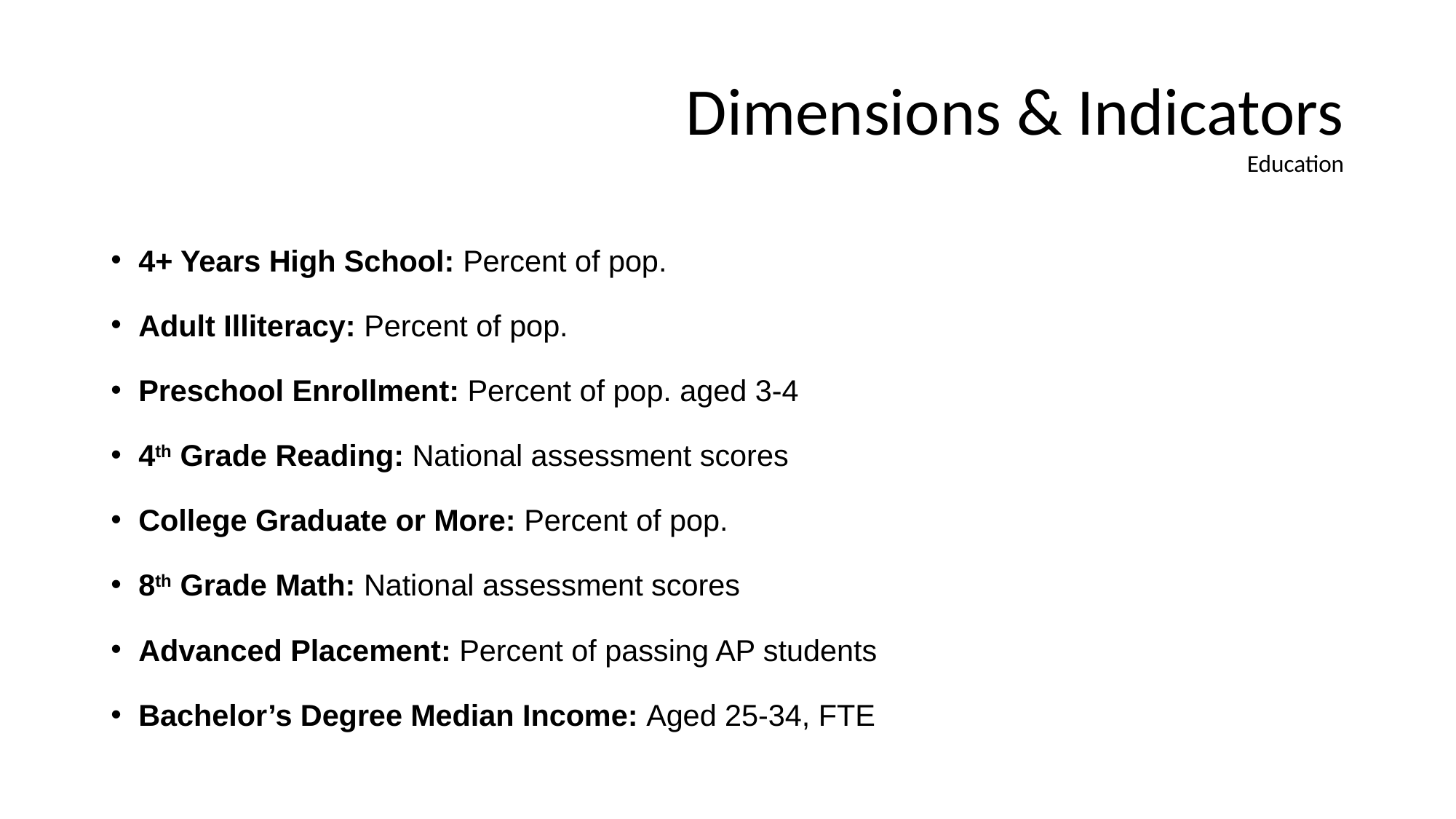

# Dimensions & Indicators Education
4+ Years High School: Percent of pop.
Adult Illiteracy: Percent of pop.
Preschool Enrollment: Percent of pop. aged 3-4
4th Grade Reading: National assessment scores
College Graduate or More: Percent of pop.
8th Grade Math: National assessment scores
Advanced Placement: Percent of passing AP students
Bachelor’s Degree Median Income: Aged 25-34, FTE